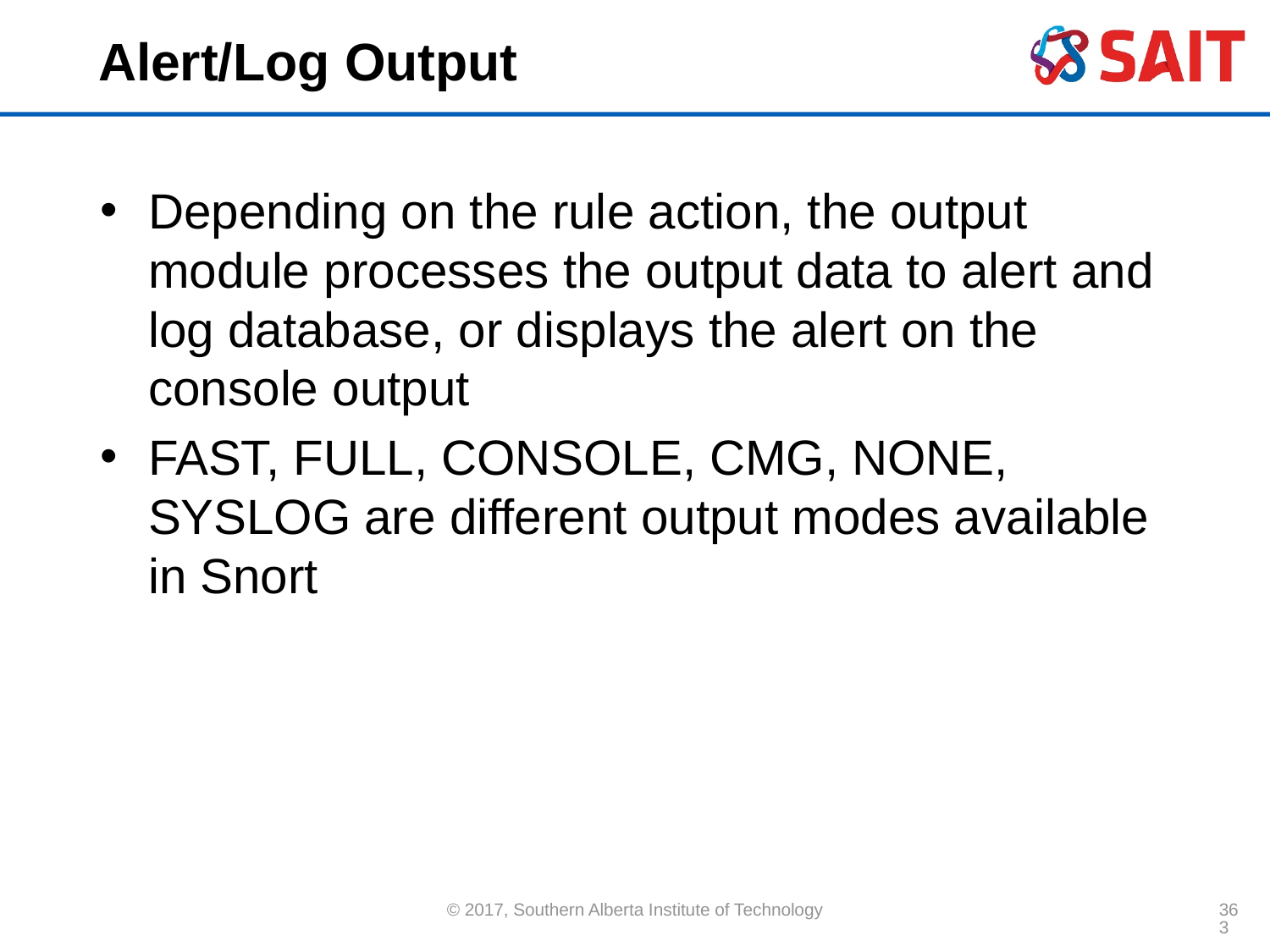

# Alert/Log Output
Depending on the rule action, the output module processes the output data to alert and log database, or displays the alert on the console output
FAST, FULL, CONSOLE, CMG, NONE, SYSLOG are different output modes available in Snort